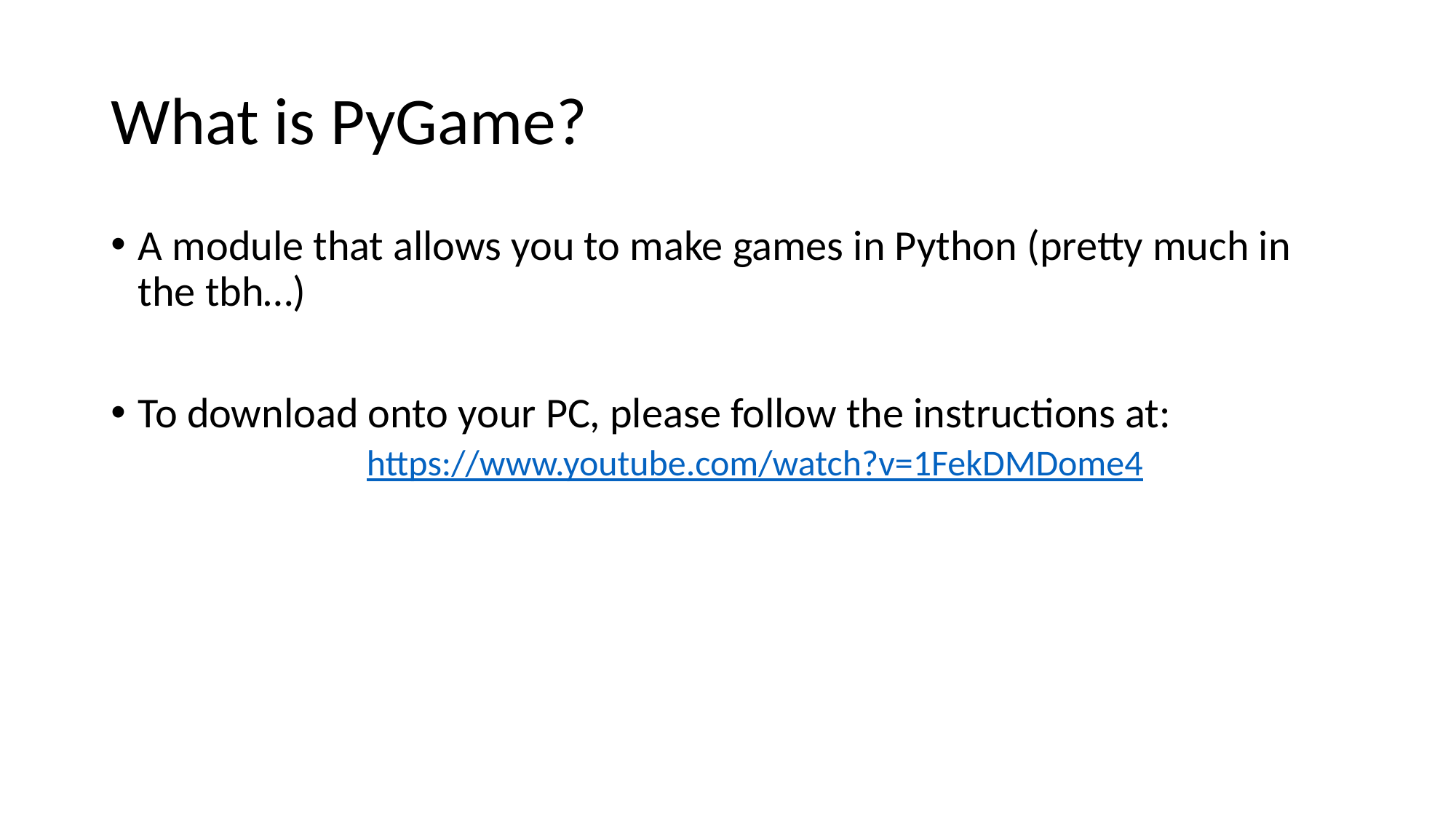

# What is PyGame?
A module that allows you to make games in Python (pretty much in the tbh…)

To download onto your PC, please follow the instructions at:
https://www.youtube.com/watch?v=1FekDMDome4